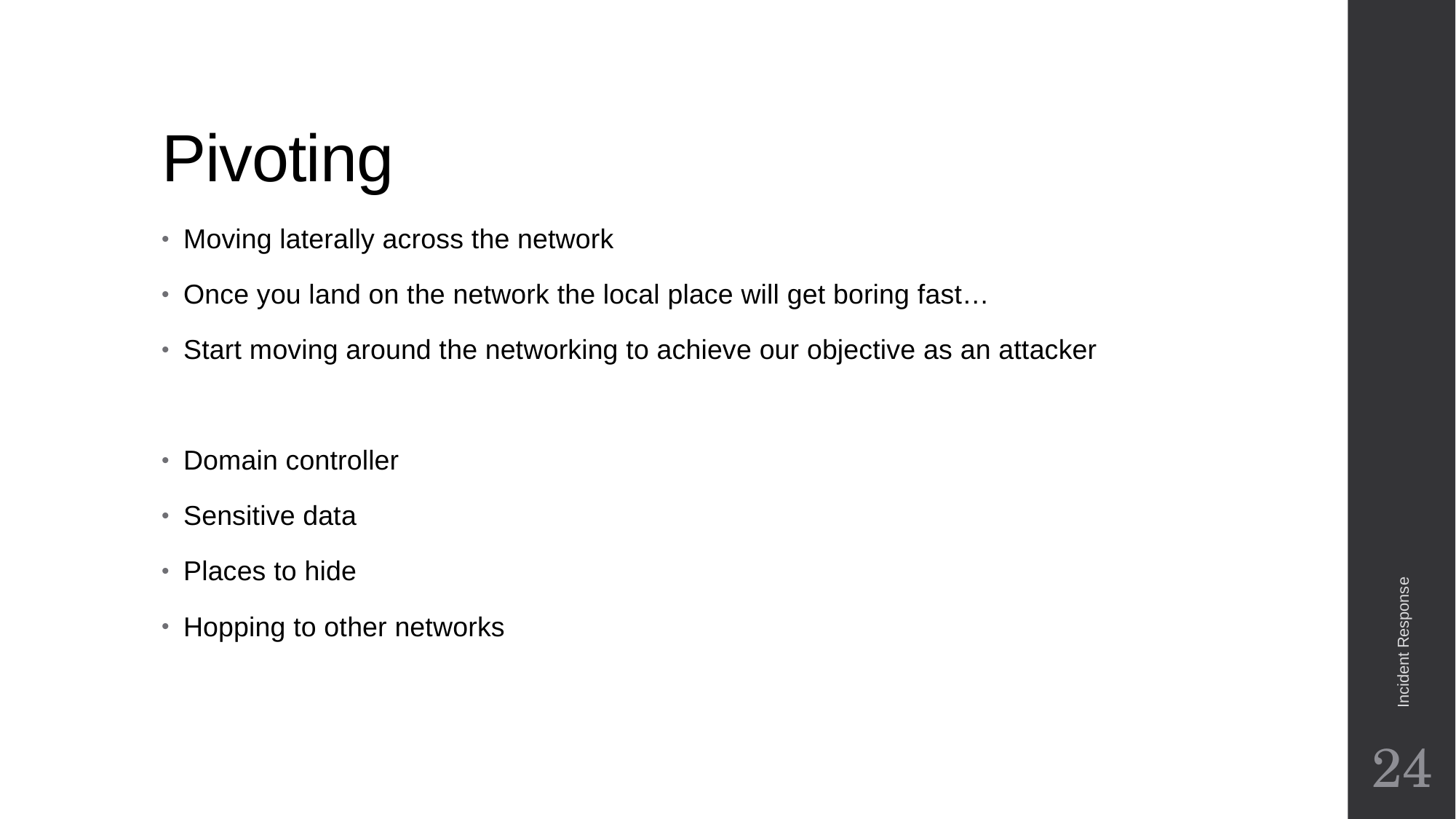

# Pivoting
Moving laterally across the network
Once you land on the network the local place will get boring fast…
Start moving around the networking to achieve our objective as an attacker

Domain controller
Sensitive data
Places to hide
Hopping to other networks
Incident Response
24